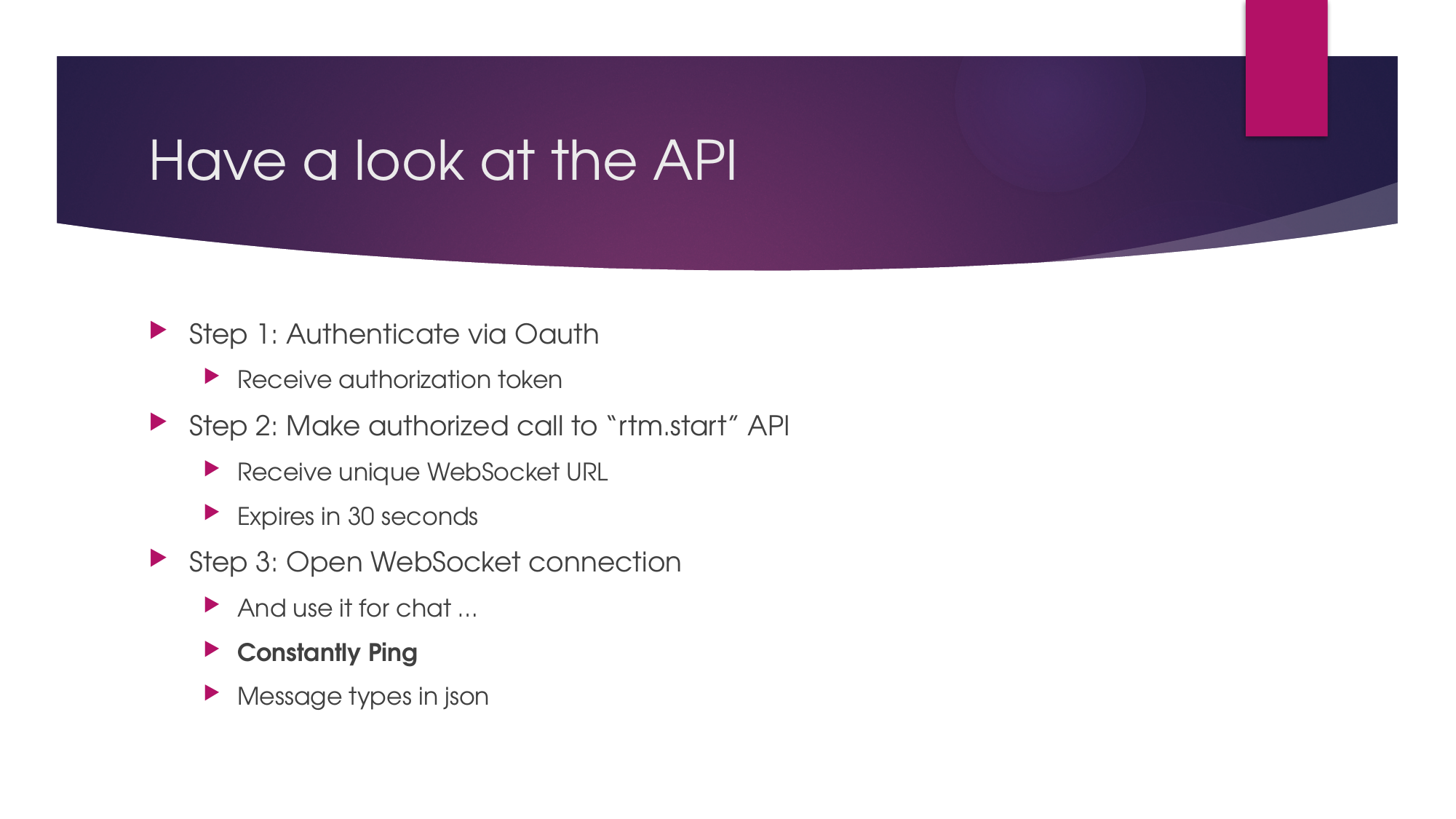

# Have a look at the API
Step 1: Authenticate via Oauth
Receive authorization token
Step 2: Make authorized call to “rtm.start” API
Receive unique WebSocket URL
Expires in 30 seconds
Step 3: Open WebSocket connection
And use it for chat …
Constantly Ping
Message types in json